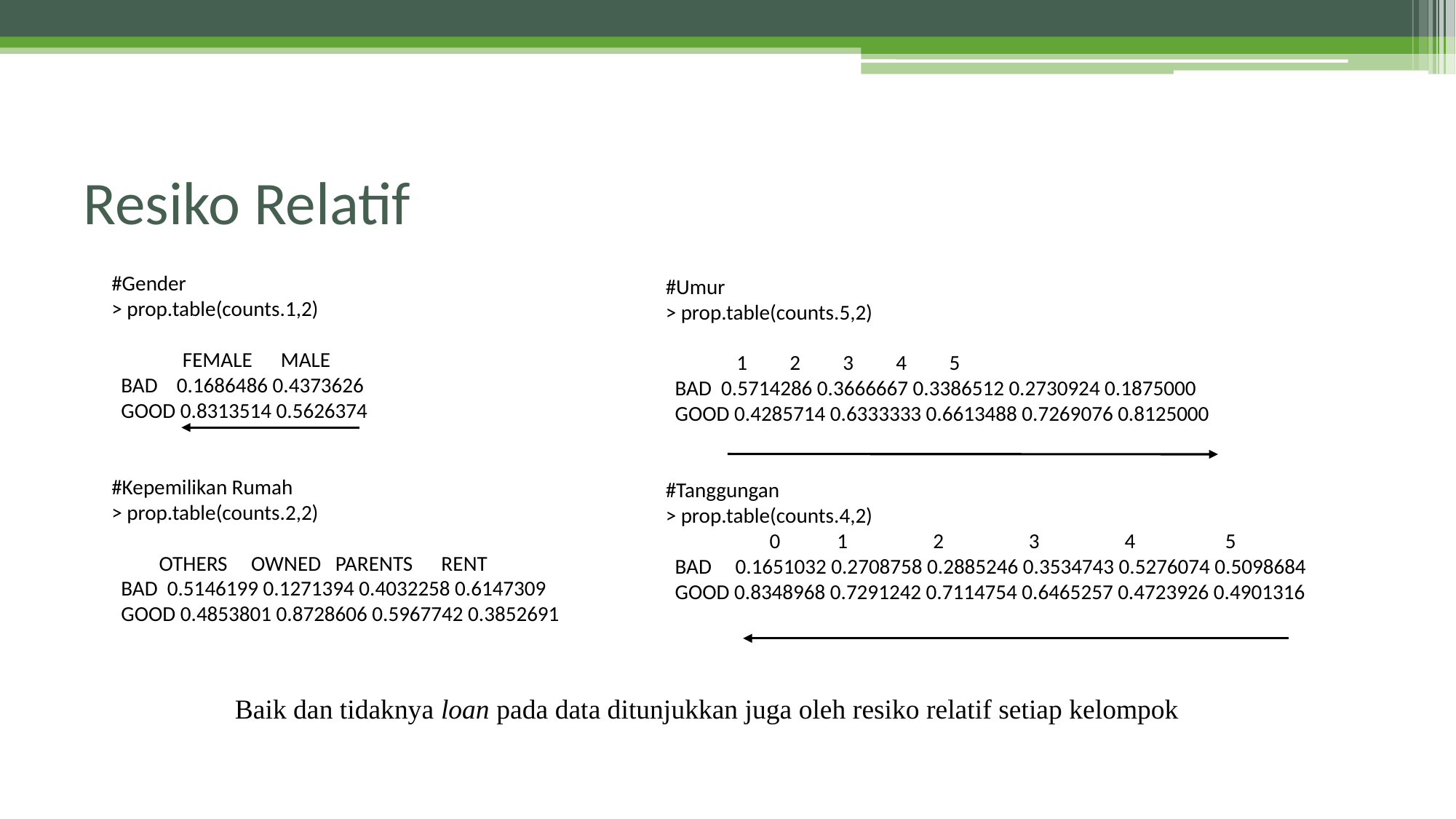

# Resiko Relatif
#Gender
> prop.table(counts.1,2)

               FEMALE      MALE
  BAD    0.1686486 0.4373626
  GOOD 0.8313514 0.5626374

#Kepemilikan Rumah
> prop.table(counts.2,2)

          OTHERS     OWNED   PARENTS      RENT
  BAD  0.5146199 0.1271394 0.4032258 0.6147309
  GOOD 0.4853801 0.8728606 0.5967742 0.3852691

#Umur
> prop.table(counts.5,2)

               1         2         3         4         5
  BAD  0.5714286 0.3666667 0.3386512 0.2730924 0.1875000
  GOOD 0.4285714 0.6333333 0.6613488 0.7269076 0.8125000

#Tanggungan
> prop.table(counts.4,2)
                      0            1                  2                  3                  4                   5
  BAD     0.1651032 0.2708758 0.2885246 0.3534743 0.5276074 0.5098684
  GOOD 0.8348968 0.7291242 0.7114754 0.6465257 0.4723926 0.4901316
Baik dan tidaknya loan pada data ditunjukkan juga oleh resiko relatif setiap kelompok